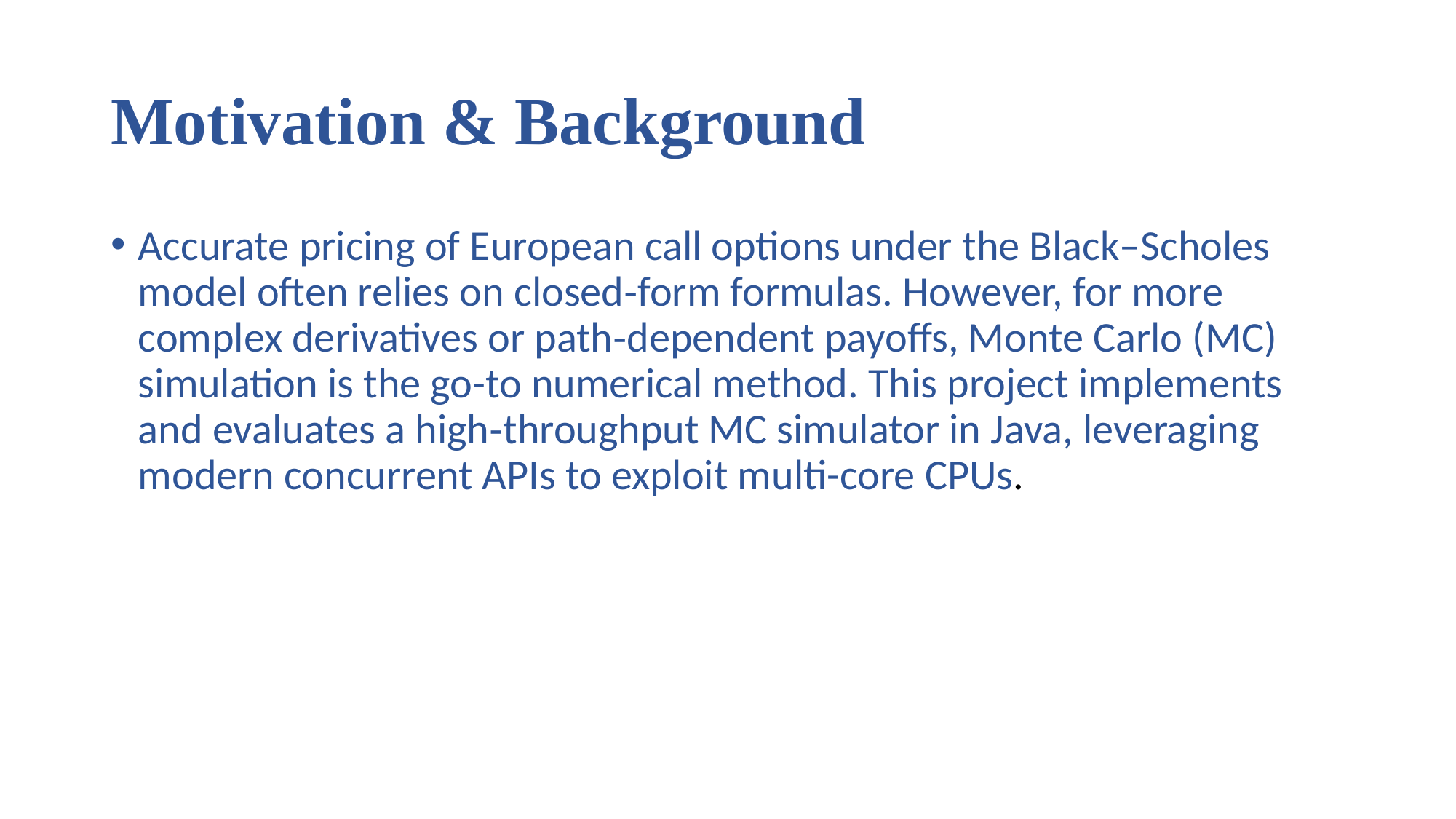

# Motivation & Background
Accurate pricing of European call options under the Black–Scholes model often relies on closed‐form formulas. However, for more complex derivatives or path‐dependent payoffs, Monte Carlo (MC) simulation is the go-to numerical method. This project implements and evaluates a high‐throughput MC simulator in Java, leveraging modern concurrent APIs to exploit multi-core CPUs.